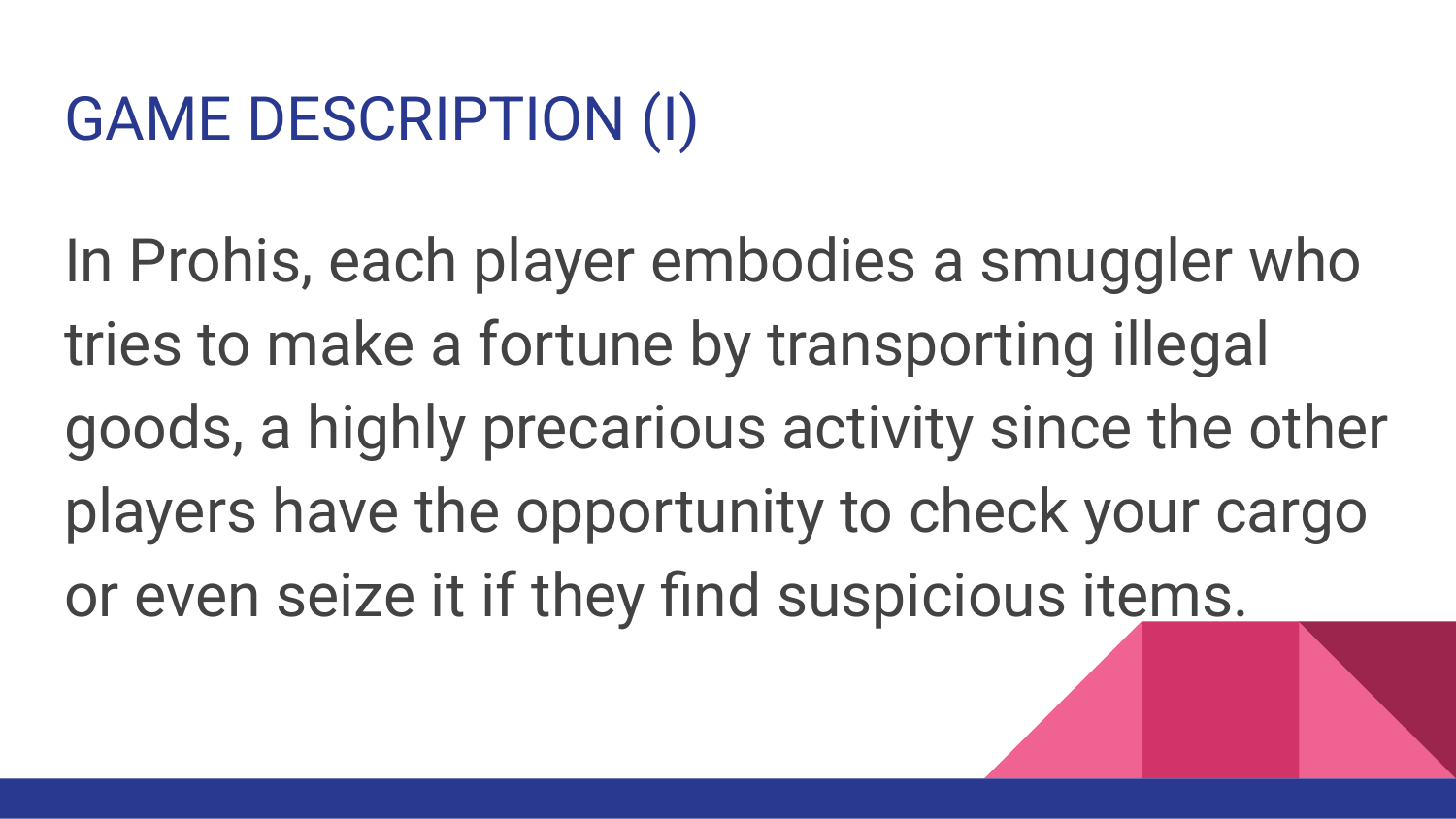

# GAME DESCRIPTION (I)
In Prohis, each player embodies a smuggler who tries to make a fortune by transporting illegal goods, a highly precarious activity since the other players have the opportunity to check your cargo or even seize it if they find suspicious items.